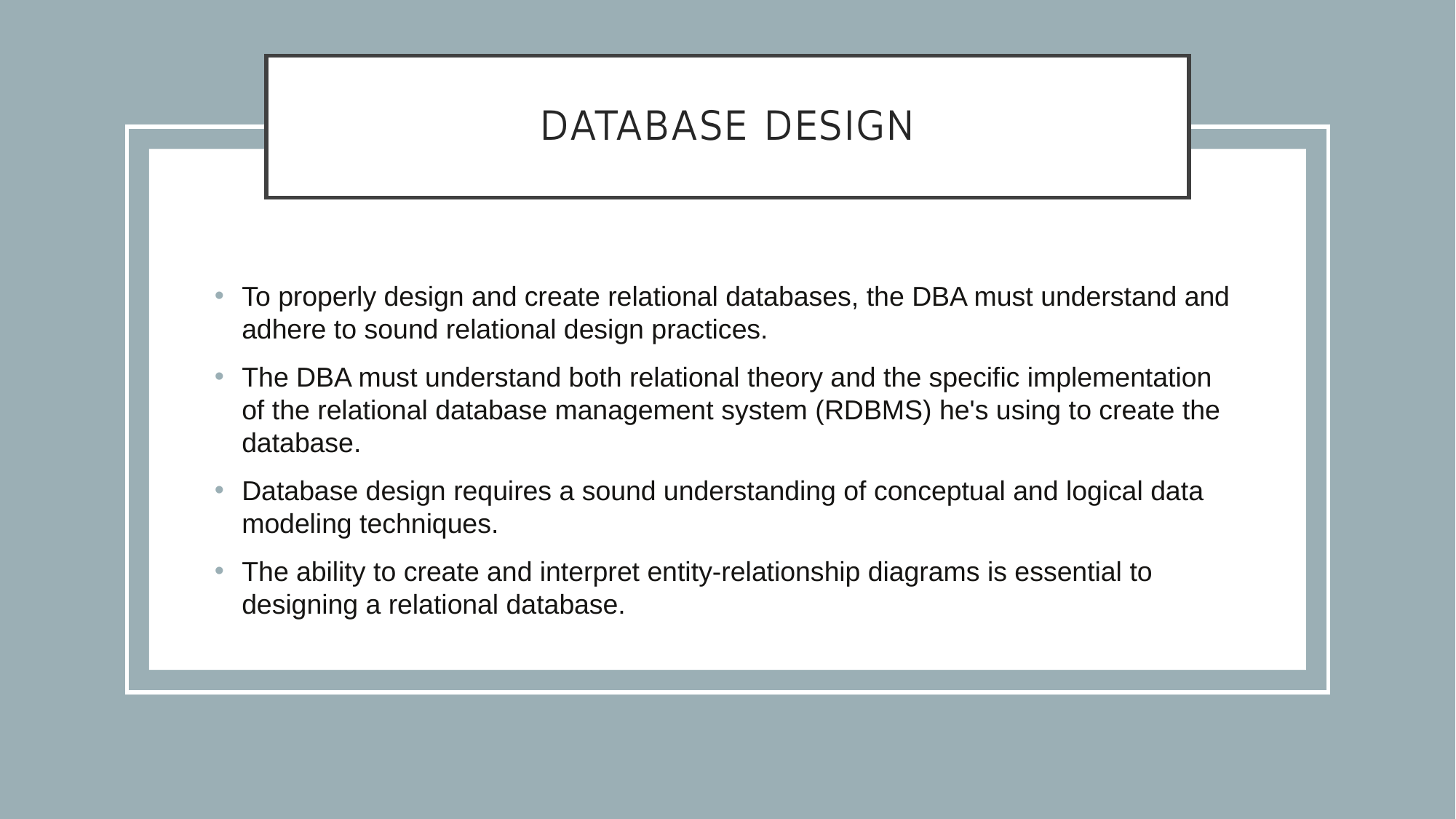

# Database Design

To properly design and create relational databases, the DBA must understand and adhere to sound relational design practices.
The DBA must understand both relational theory and the specific implementation of the relational database management system (RDBMS) he's using to create the database.
Database design requires a sound understanding of conceptual and logical data modeling techniques.
The ability to create and interpret entity-relationship diagrams is essential to designing a relational database.